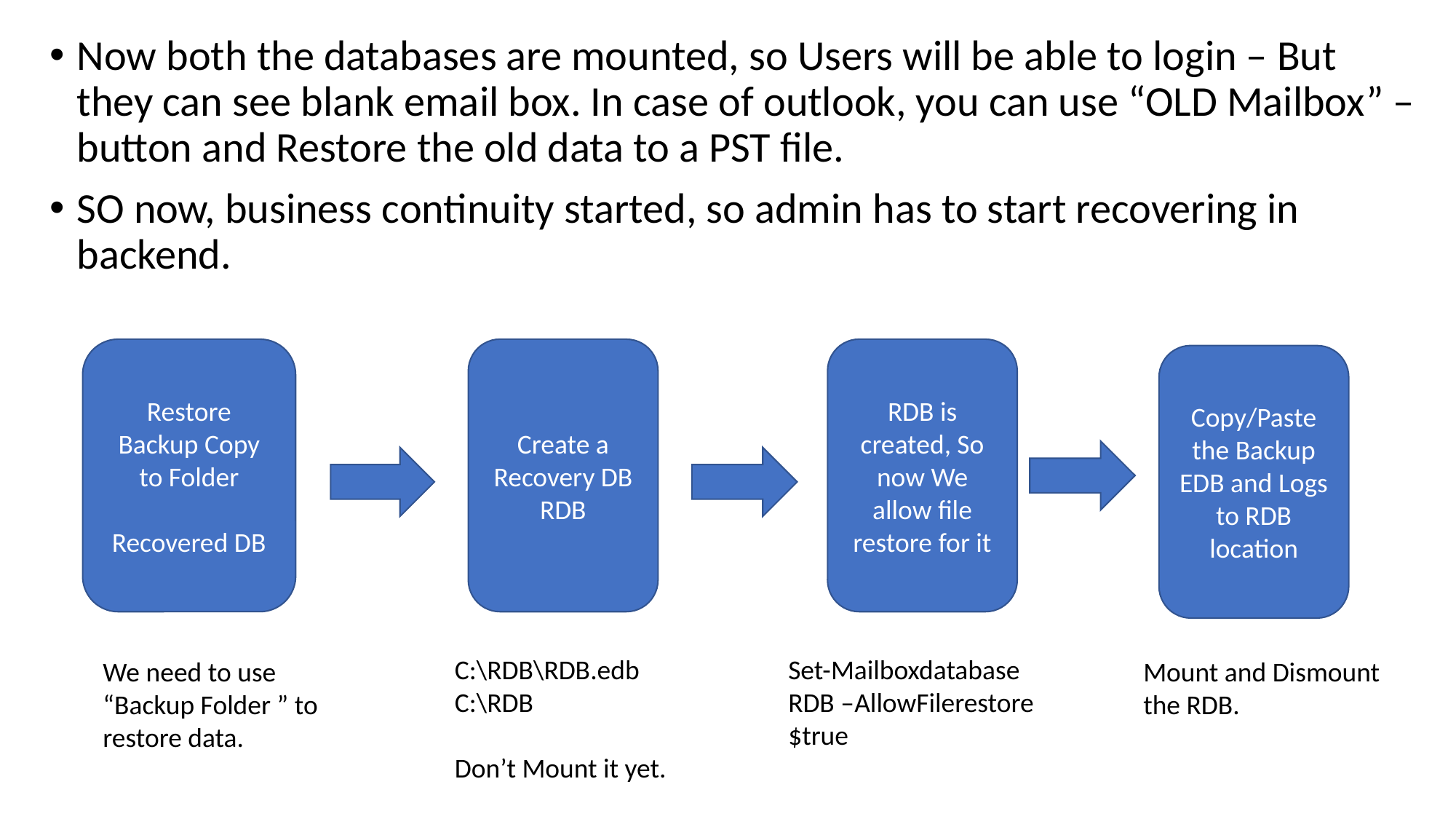

Now both the databases are mounted, so Users will be able to login – But they can see blank email box. In case of outlook, you can use “OLD Mailbox” – button and Restore the old data to a PST file.
SO now, business continuity started, so admin has to start recovering in backend.

Restore Backup Copy to Folder

Recovered DB
Create a Recovery DB
RDB
RDB is created, So now We allow file restore for it
Copy/Paste the Backup EDB and Logs to RDB location

C:\RDB\RDB.edb
C:\RDB

Don’t Mount it yet.
Set-Mailboxdatabase  RDB –AllowFilerestore $true
We need to use “Backup Folder ” to restore data.
Mount and Dismount the RDB.